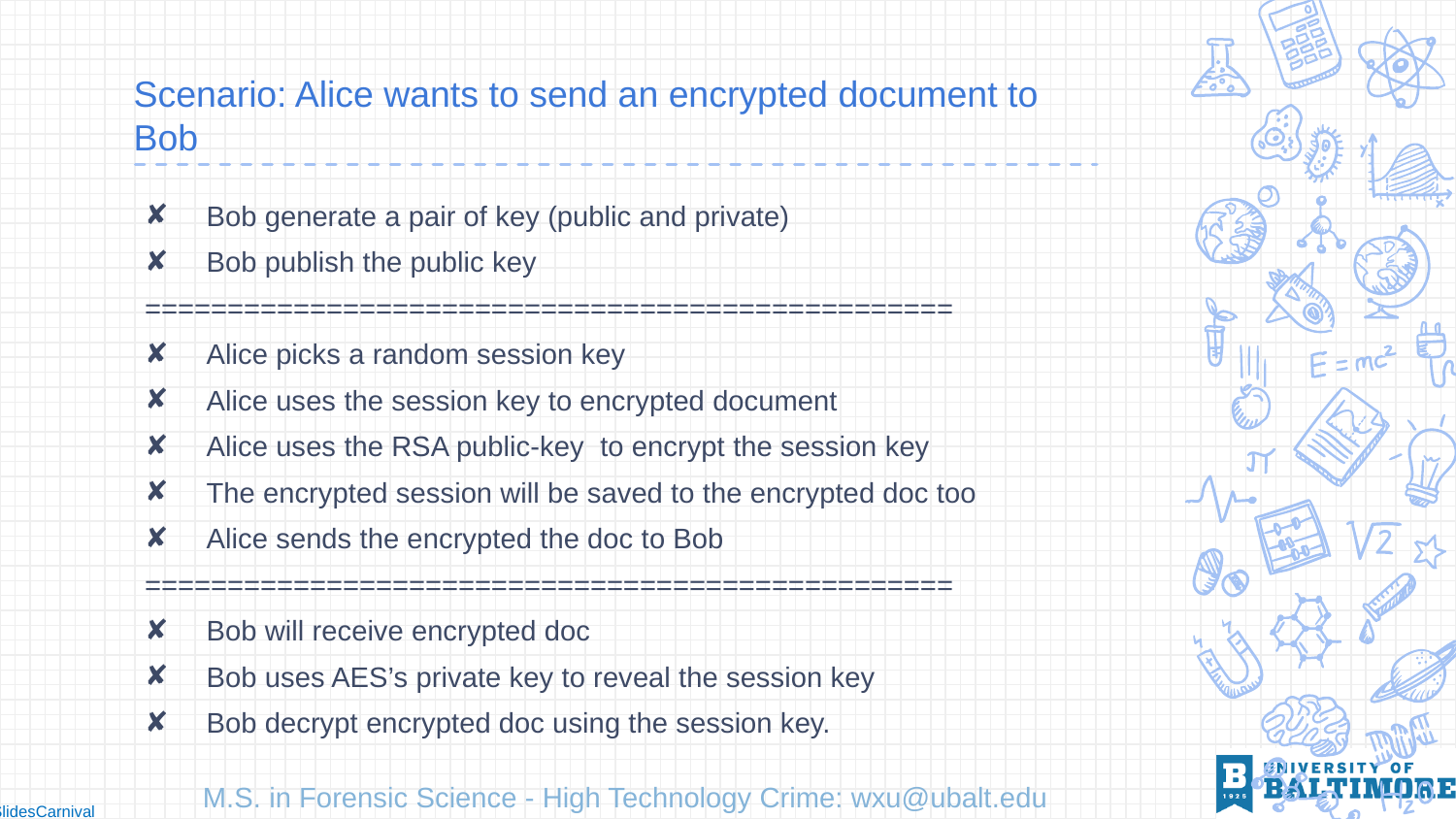

# Scenario: Alice wants to send an encrypted document to Bob
Bob generate a pair of key (public and private)
Bob publish the public key
=================================================
Alice picks a random session key
Alice uses the session key to encrypted document
Alice uses the RSA public-key  to encrypt the session key
The encrypted session will be saved to the encrypted doc too
Alice sends the encrypted the doc to Bob
=================================================
Bob will receive encrypted doc
Bob uses AES’s private key to reveal the session key
Bob decrypt encrypted doc using the session key.